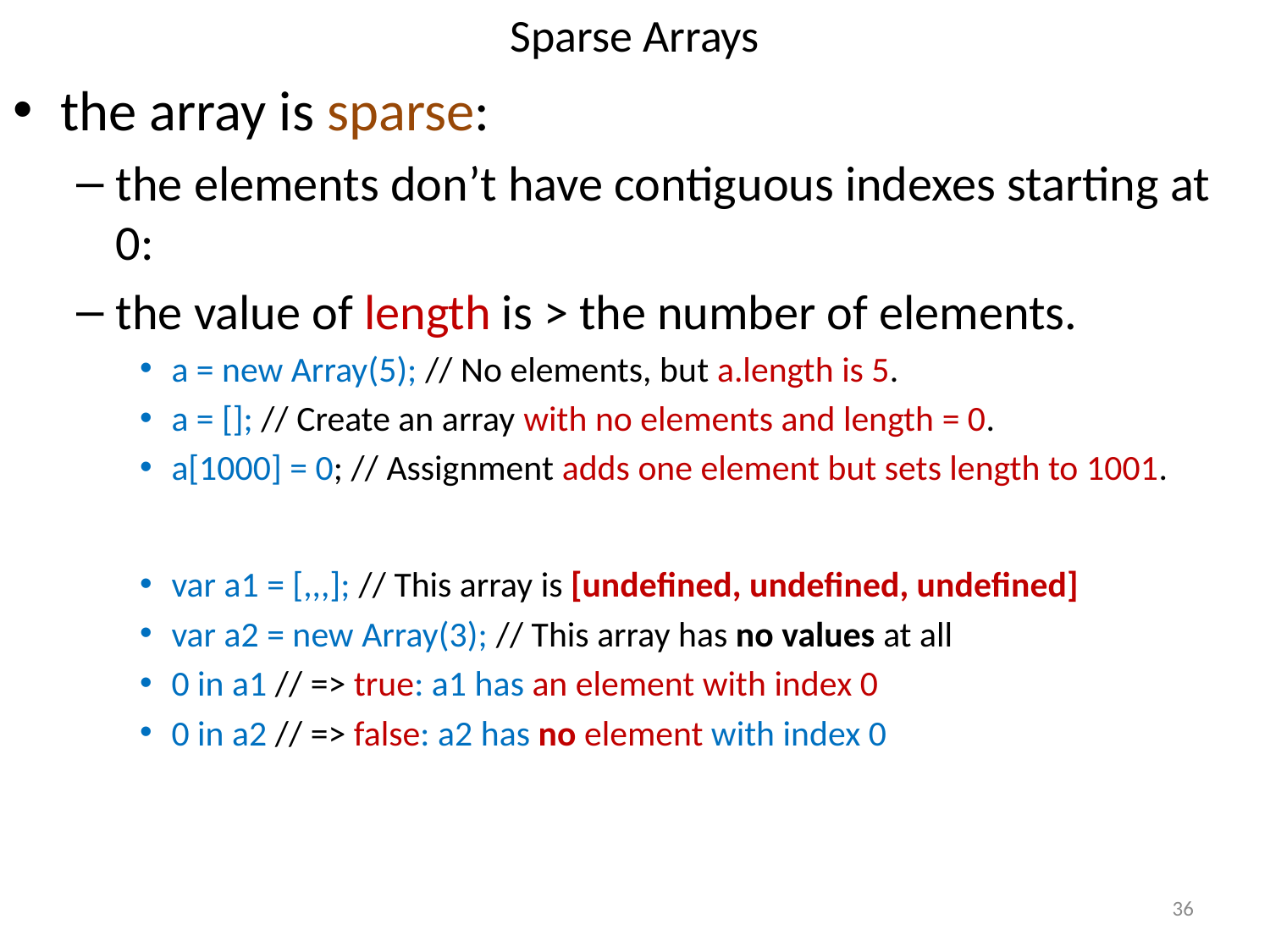

# Sparse Arrays
the array is sparse:
the elements don’t have contiguous indexes starting at 0:
the value of length is > the number of elements.
a = new Array(5); // No elements, but a.length is 5.
a = []; // Create an array with no elements and length = 0.
a[1000] = 0; // Assignment adds one element but sets length to 1001.

var a1 = [,,,]; // This array is [undefined, undefined, undefined]
var a2 = new Array(3); // This array has no values at all
0 in a1 // => true: a1 has an element with index 0
0 in a2 // => false: a2 has no element with index 0
36